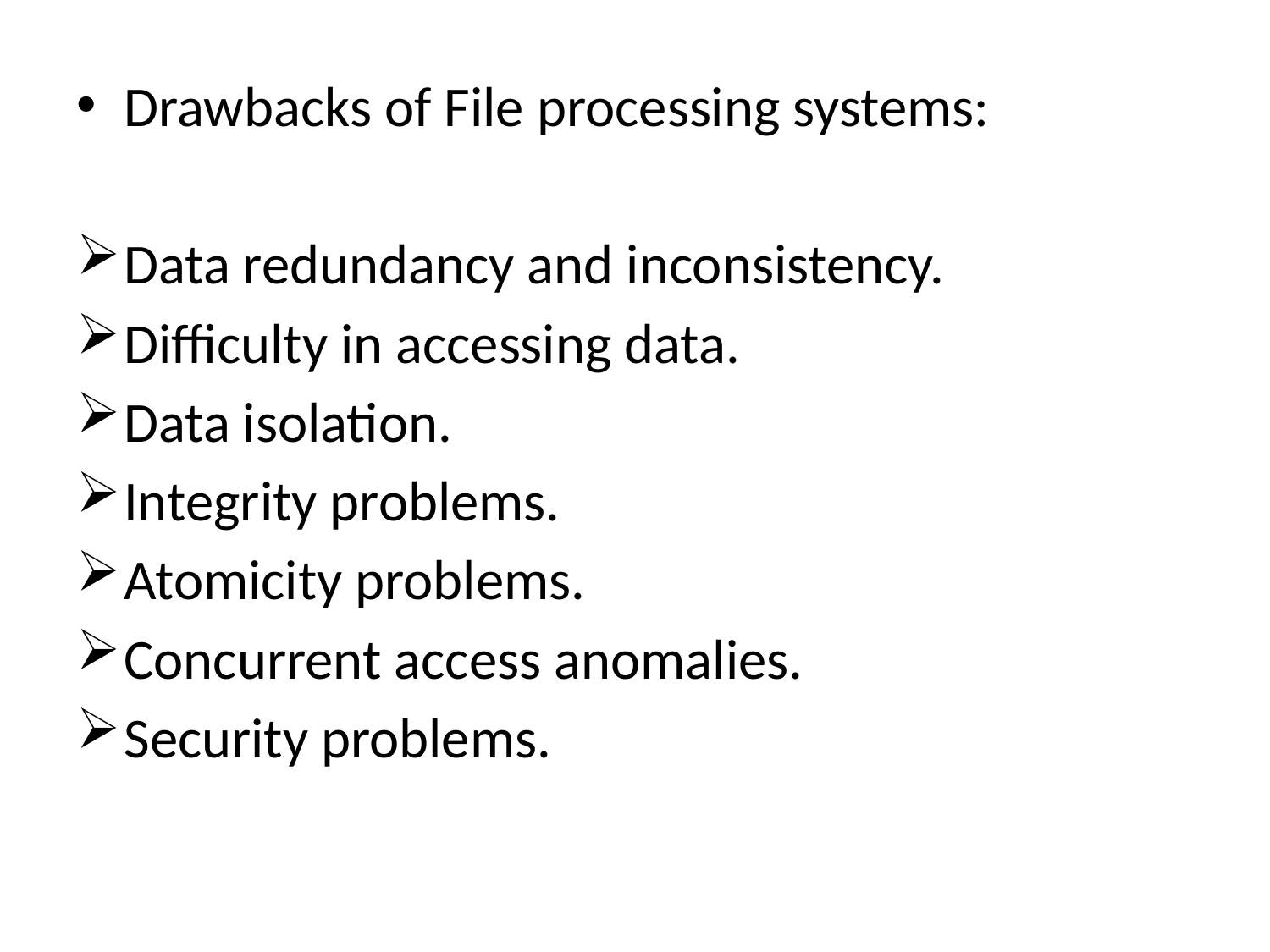

Drawbacks of File processing systems:

Data redundancy and inconsistency.
Difficulty in accessing data.
Data isolation.
Integrity problems.
Atomicity problems.
Concurrent access anomalies.
Security problems.